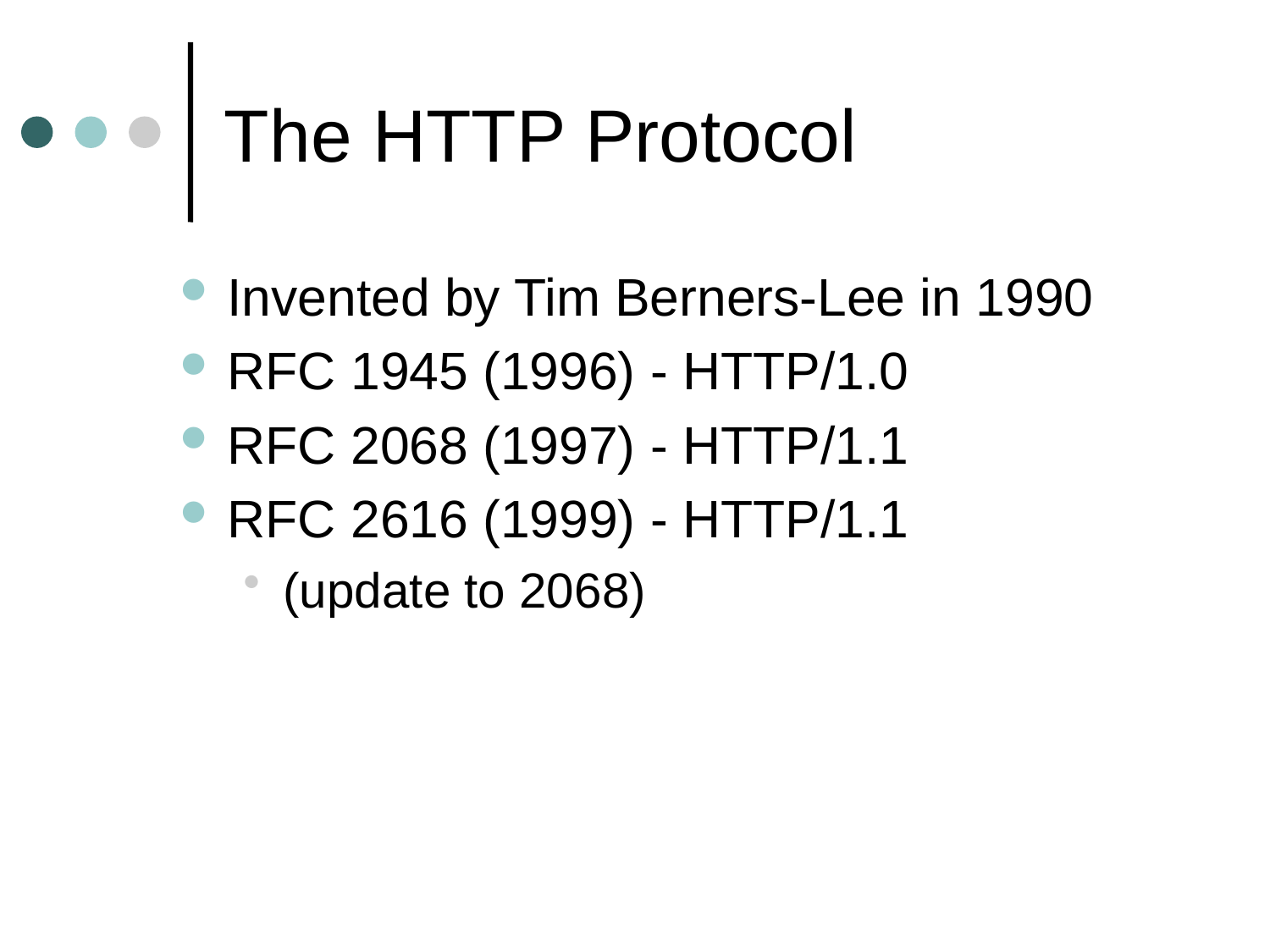

# The HTTP Protocol
Invented by Tim Berners-Lee in 1990
RFC 1945 (1996) - HTTP/1.0
RFC 2068 (1997) - HTTP/1.1
RFC 2616 (1999) - HTTP/1.1
(update to 2068)